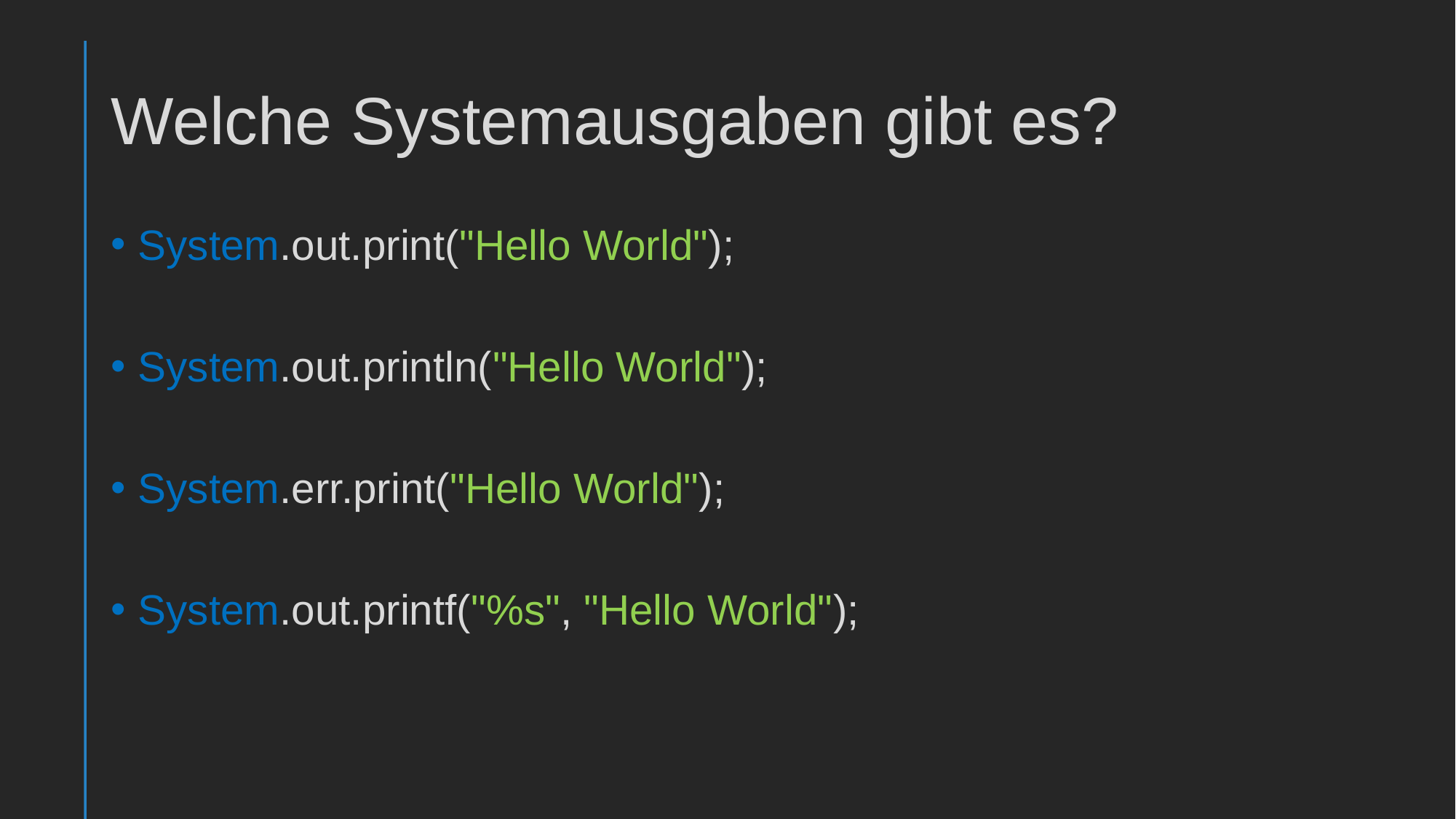

# Welche Systemausgaben gibt es?
System.out.print("Hello World");

System.out.println("Hello World");

System.err.print("Hello World");

System.out.printf("%s", "Hello World");